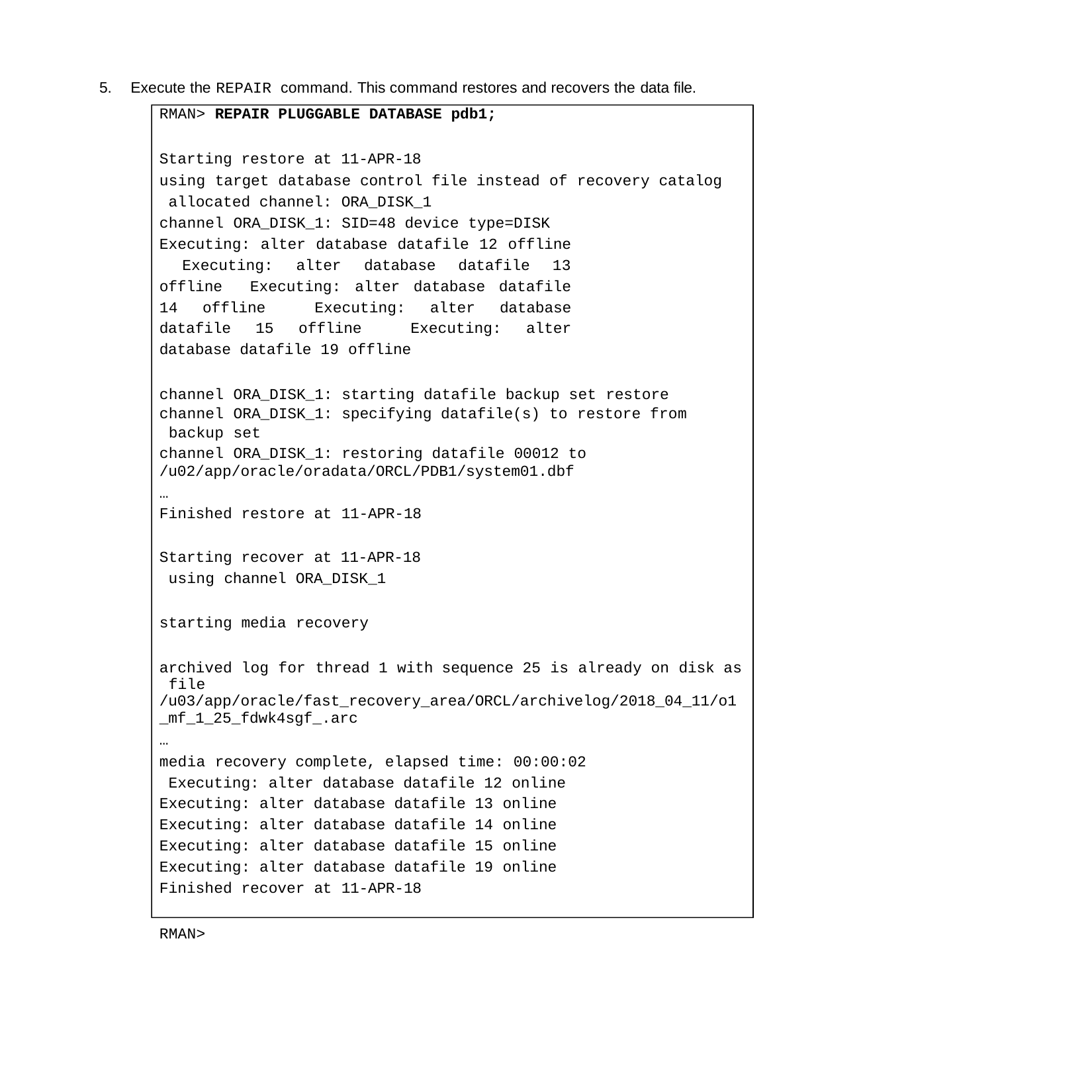

5.	Execute the REPAIR command. This command restores and recovers the data file.
RMAN> REPAIR PLUGGABLE DATABASE pdb1;

Starting restore at 11-APR-18
using target database control file instead of recovery catalog  allocated channel: ORA_DISK_1
channel ORA_DISK_1: SID=48 device type=DISK
Executing: alter database datafile 12 offline  Executing: alter database datafile 13 offline  Executing: alter database datafile 14 offline  Executing: alter database datafile 15 offline  Executing: alter database datafile 19 offline

channel ORA_DISK_1: starting datafile backup set restore  channel ORA_DISK_1: specifying datafile(s) to restore from  backup set
channel ORA_DISK_1: restoring datafile 00012 to
/u02/app/oracle/oradata/ORCL/PDB1/system01.dbf
…
Finished restore at 11-APR-18

Starting recover at 11-APR-18  using channel ORA_DISK_1

starting media recovery

archived log for thread 1 with sequence 25 is already on disk as  file
/u03/app/oracle/fast_recovery_area/ORCL/archivelog/2018_04_11/o1
_mf_1_25_fdwk4sgf_.arc
…
media recovery complete, elapsed time: 00:00:02  Executing: alter database datafile 12 online  Executing: alter database datafile 13 online  Executing: alter database datafile 14 online  Executing: alter database datafile 15 online  Executing: alter database datafile 19 online  Finished recover at 11-APR-18

RMAN>